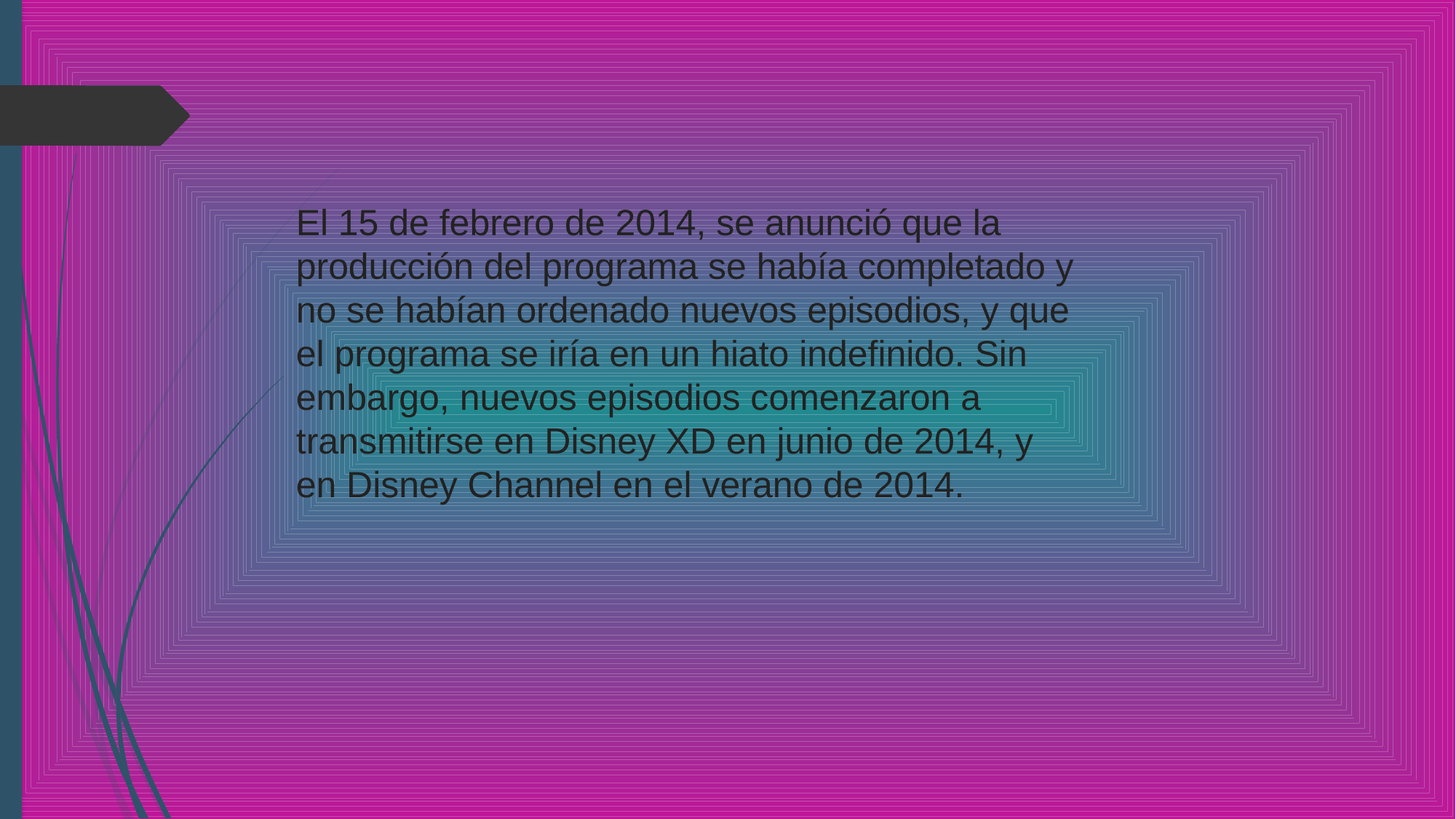

El 15 de febrero de 2014, se anunció que la producción del programa se había completado y no se habían ordenado nuevos episodios, y que el programa se iría en un hiato indefinido. Sin embargo, nuevos episodios comenzaron a transmitirse en Disney XD en junio de 2014, y en Disney Channel en el verano de 2014.